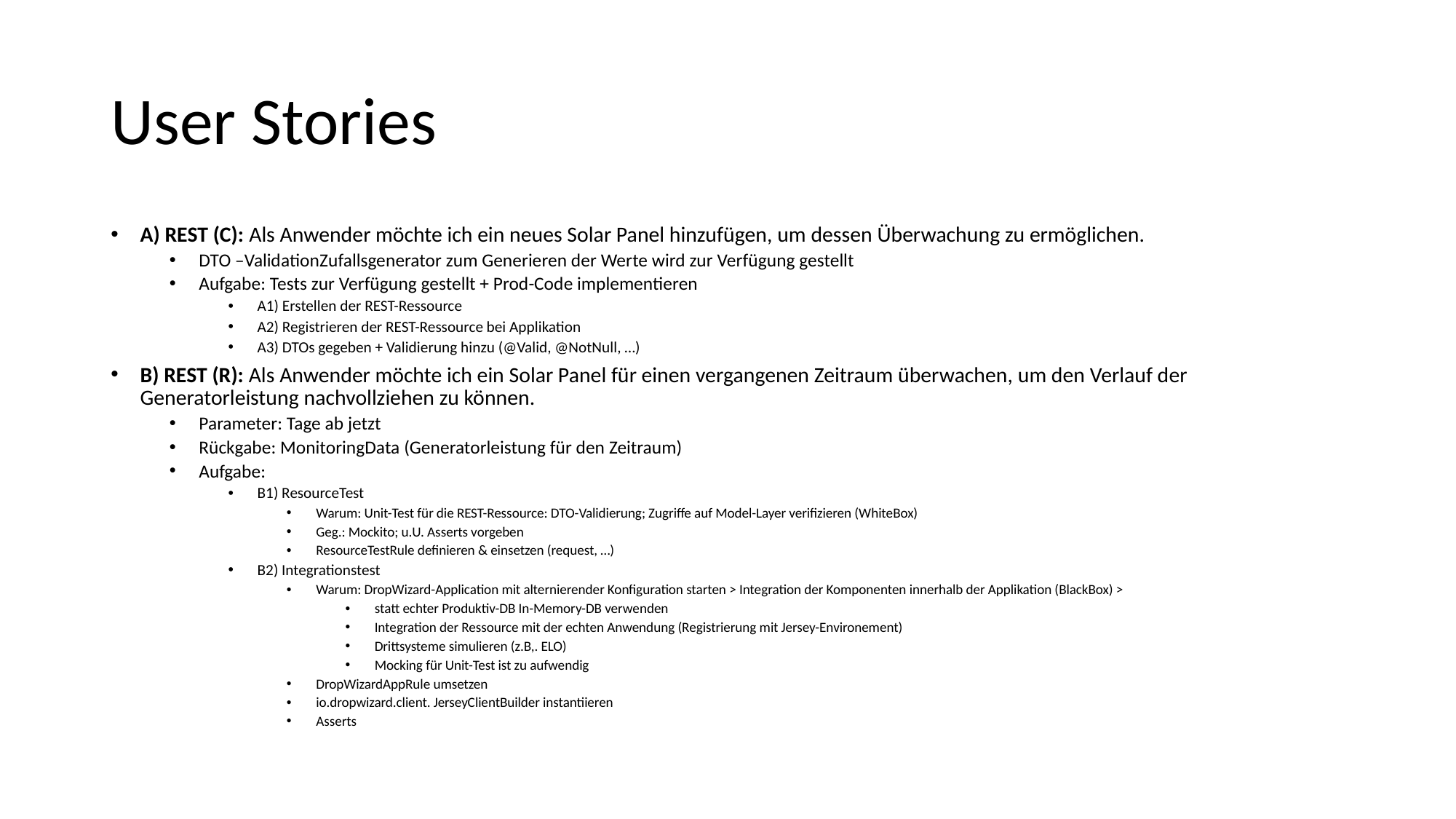

# User Stories
A) REST (C): Als Anwender möchte ich ein neues Solar Panel hinzufügen, um dessen Überwachung zu ermöglichen.
DTO –ValidationZufallsgenerator zum Generieren der Werte wird zur Verfügung gestellt
Aufgabe: Tests zur Verfügung gestellt + Prod-Code implementieren
A1) Erstellen der REST-Ressource
A2) Registrieren der REST-Ressource bei Applikation
A3) DTOs gegeben + Validierung hinzu (@Valid, @NotNull, …)
B) REST (R): Als Anwender möchte ich ein Solar Panel für einen vergangenen Zeitraum überwachen, um den Verlauf der Generatorleistung nachvollziehen zu können.
Parameter: Tage ab jetzt
Rückgabe: MonitoringData (Generatorleistung für den Zeitraum)
Aufgabe:
B1) ResourceTest
Warum: Unit-Test für die REST-Ressource: DTO-Validierung; Zugriffe auf Model-Layer verifizieren (WhiteBox)
Geg.: Mockito; u.U. Asserts vorgeben
ResourceTestRule definieren & einsetzen (request, …)
B2) Integrationstest
Warum: DropWizard-Application mit alternierender Konfiguration starten > Integration der Komponenten innerhalb der Applikation (BlackBox) >
statt echter Produktiv-DB In-Memory-DB verwenden
Integration der Ressource mit der echten Anwendung (Registrierung mit Jersey-Environement)
Drittsysteme simulieren (z.B,. ELO)
Mocking für Unit-Test ist zu aufwendig
DropWizardAppRule umsetzen
io.dropwizard.client. JerseyClientBuilder instantiieren
Asserts